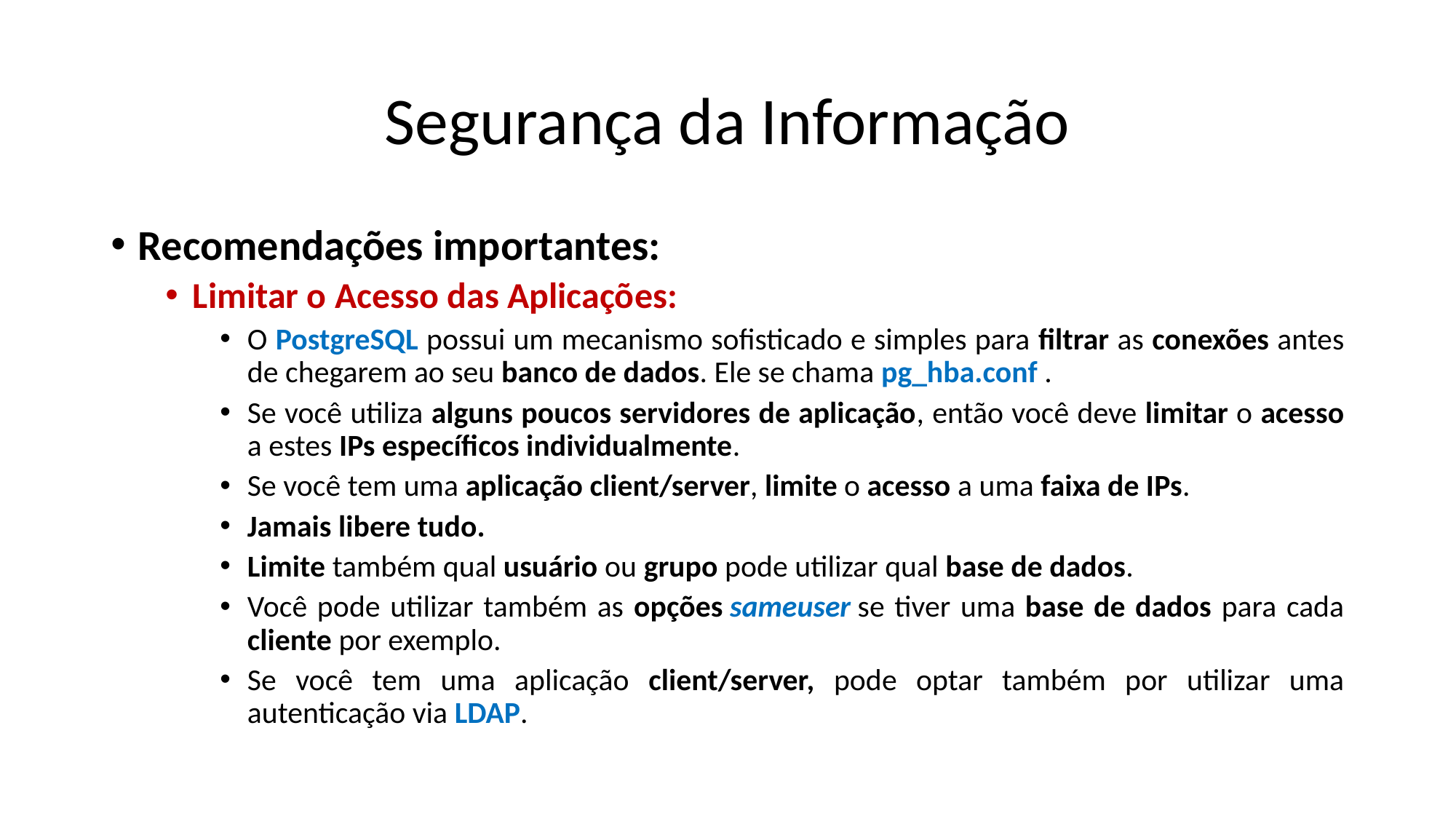

# Segurança da Informação
Recomendações importantes:
Limitar o Acesso das Aplicações:
O PostgreSQL possui um mecanismo sofisticado e simples para filtrar as conexões antes de chegarem ao seu banco de dados. Ele se chama pg_hba.conf .
Se você utiliza alguns poucos servidores de aplicação, então você deve limitar o acesso a estes IPs específicos individualmente.
Se você tem uma aplicação client/server, limite o acesso a uma faixa de IPs.
Jamais libere tudo.
Limite também qual usuário ou grupo pode utilizar qual base de dados.
Você pode utilizar também as opções sameuser se tiver uma base de dados para cada cliente por exemplo.
Se você tem uma aplicação client/server, pode optar também por utilizar uma autenticação via LDAP.